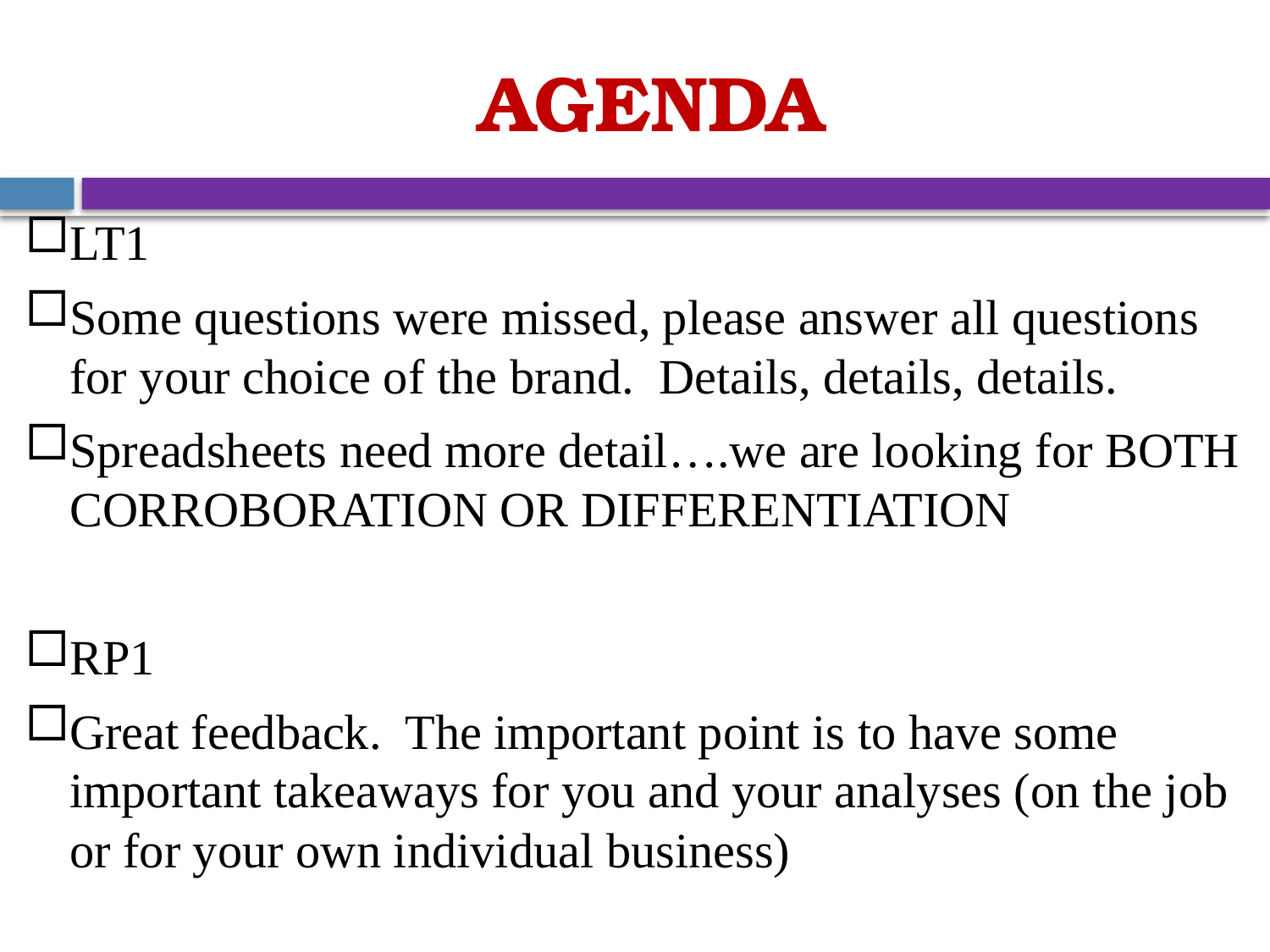

# AGENDA
LT1
Some questions were missed, please answer all questions for your choice of the brand.  Details, details, details.
Spreadsheets need more detail….we are looking for BOTH CORROBORATION OR DIFFERENTIATION

RP1
Great feedback.  The important point is to have some important takeaways for you and your analyses (on the job or for your own individual business)